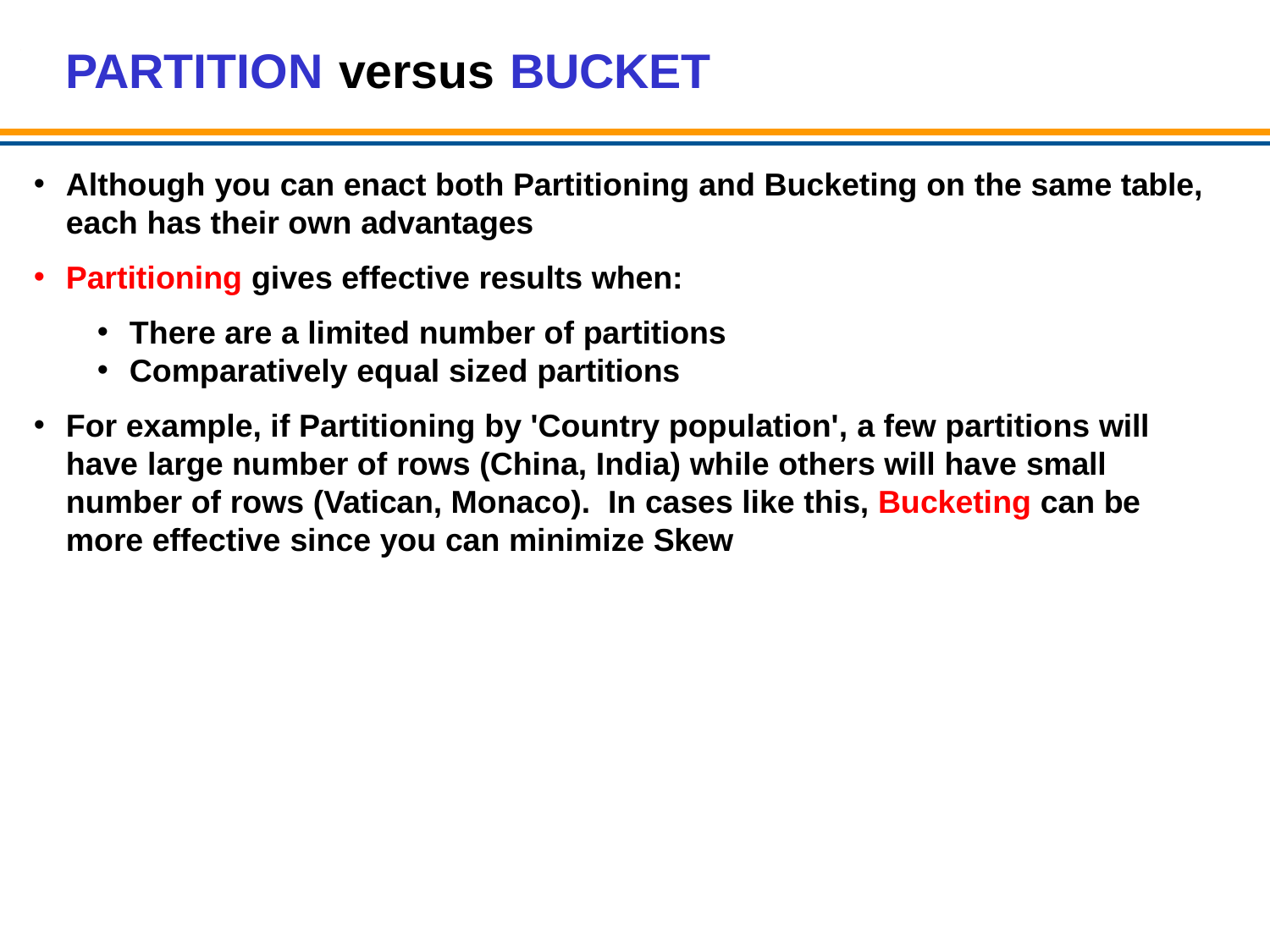

# PARTITION versus BUCKET

Although you can enact both Partitioning and Bucketing on the same table, each has their own advantages
Partitioning gives effective results when:
There are a limited number of partitions
Comparatively equal sized partitions
For example, if Partitioning by 'Country population', a few partitions will have large number of rows (China, India) while others will have small number of rows (Vatican, Monaco). In cases like this, Bucketing can be more effective since you can minimize Skew